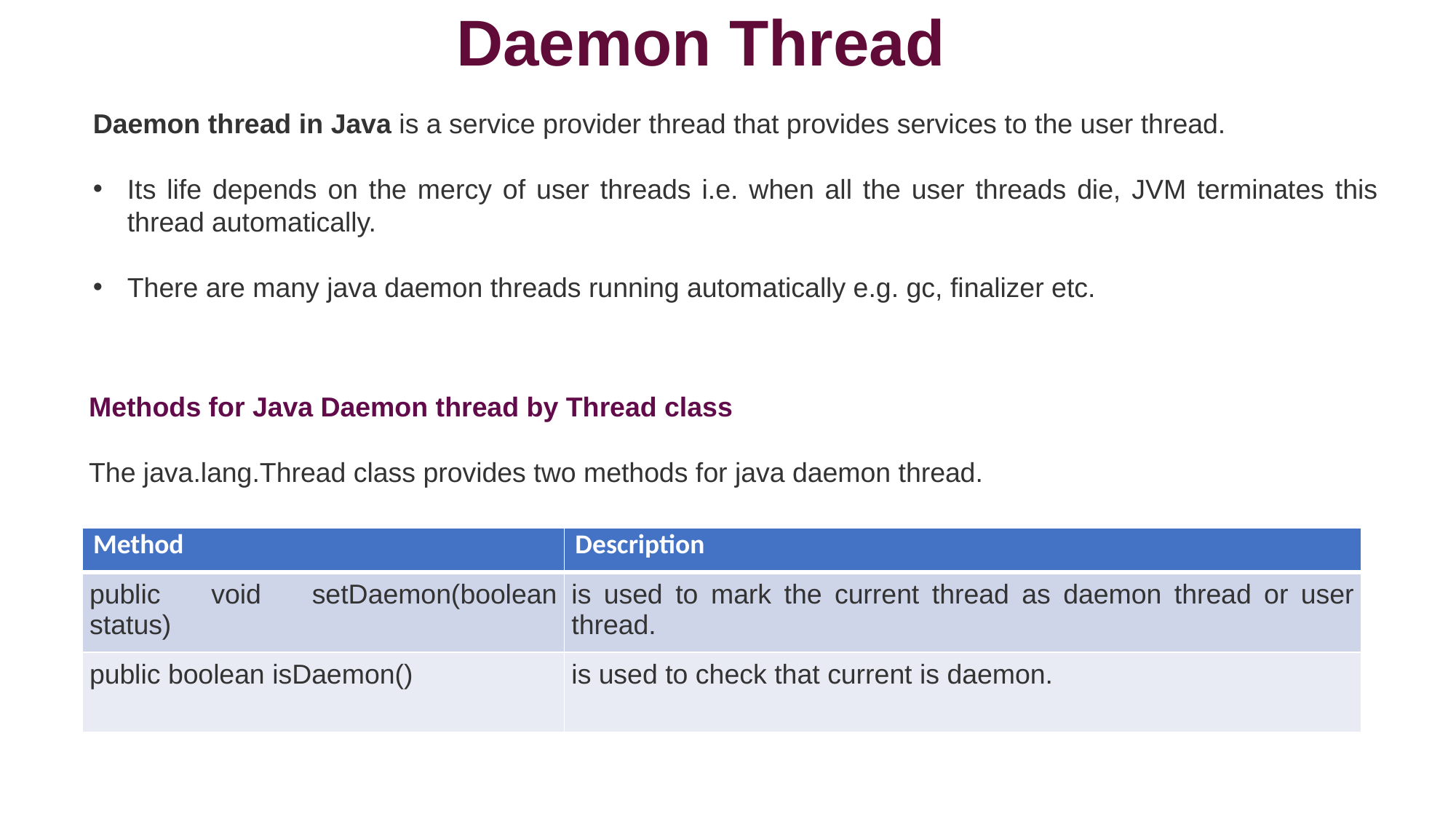

# Daemon Thread
Daemon thread in Java is a service provider thread that provides services to the user thread.

Its life depends on the mercy of user threads i.e. when all the user threads die, JVM terminates this thread automatically.

There are many java daemon threads running automatically e.g. gc, finalizer etc.
Methods for Java Daemon thread by Thread class

The java.lang.Thread class provides two methods for java daemon thread.
| Method | Description |
| --- | --- |
| public void setDaemon(boolean status) | is used to mark the current thread as daemon thread or user thread. |
| public boolean isDaemon() | is used to check that current is daemon. |